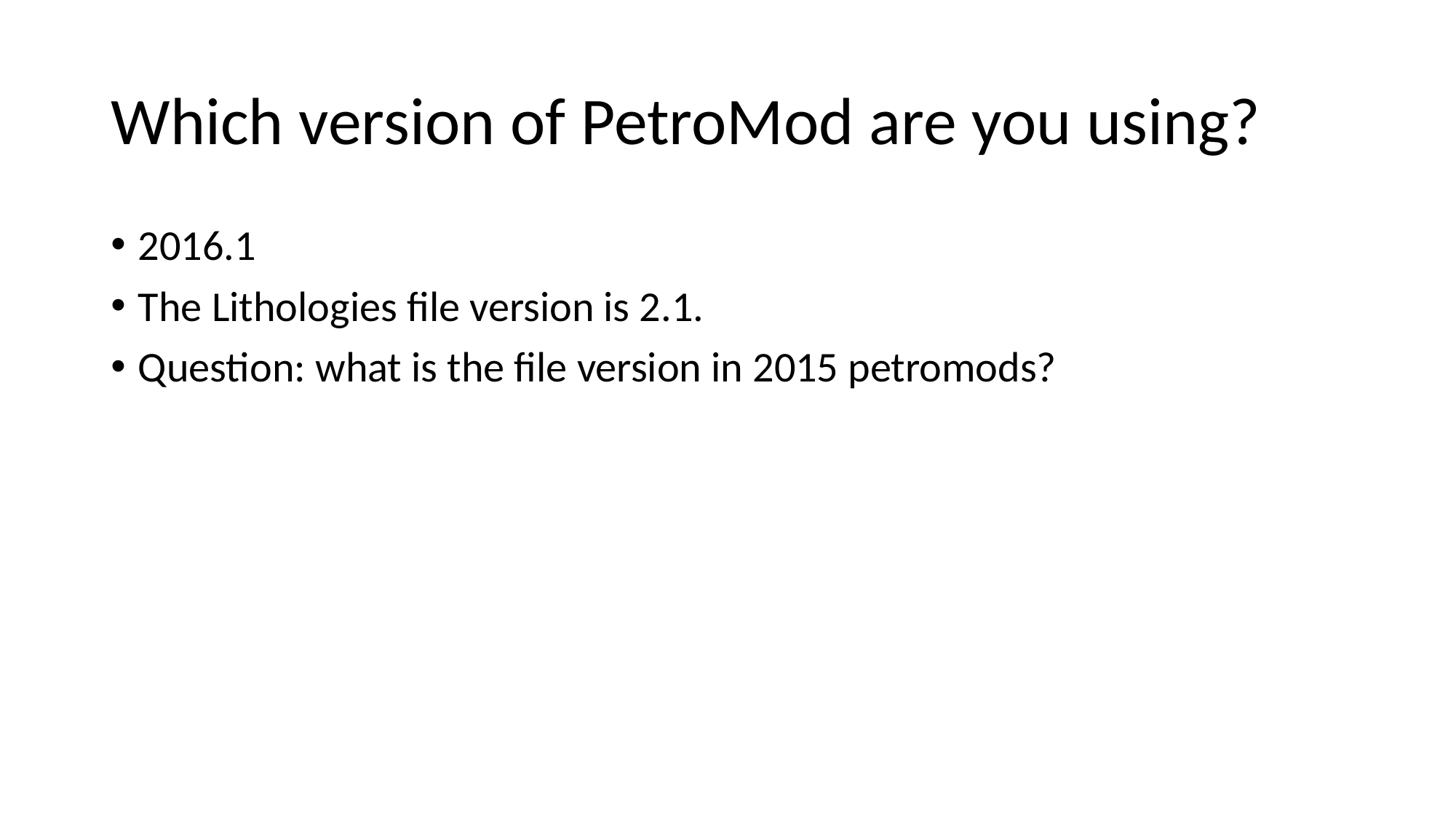

# Which version of PetroMod are you using?
2016.1
The Lithologies file version is 2.1.
Question: what is the file version in 2015 petromods?